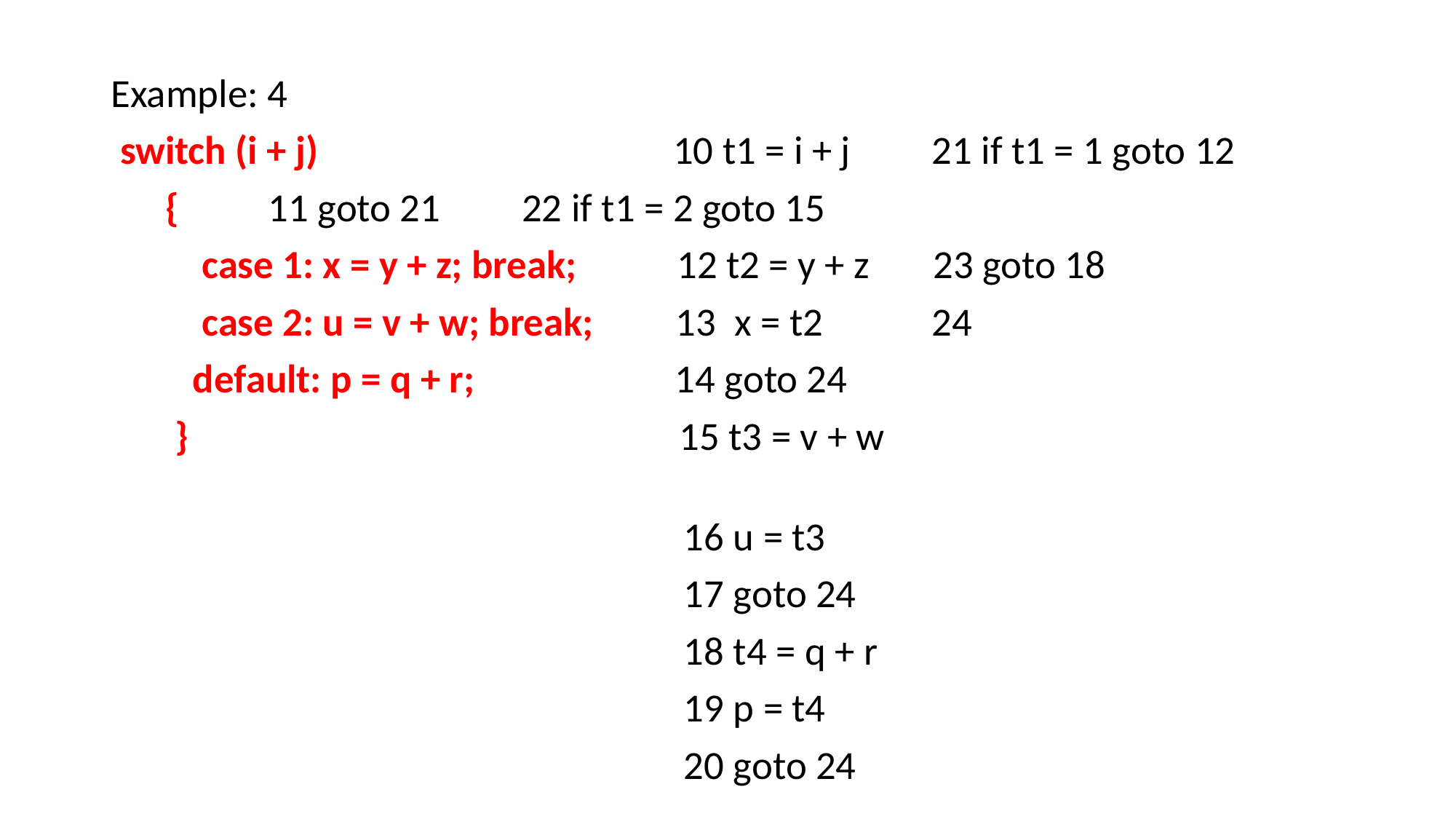

Example: 4
 switch (i + j)                                       10 t1 = i + j         21 if t1 = 1 goto 12
      { 					      11 goto 21         22 if t1 = 2 goto 15
          case 1: x = y + z; break;           12 t2 = y + z       23 goto 18
          case 2: u = v + w; break;         13  x = t2            24
         default: p = q + r;                      14 goto 24
       }                                                      15 t3 = v + w
                                                               16 u = t3
                                                               17 goto 24
                                                               18 t4 = q + r
                                                               19 p = t4
                                                               20 goto 24